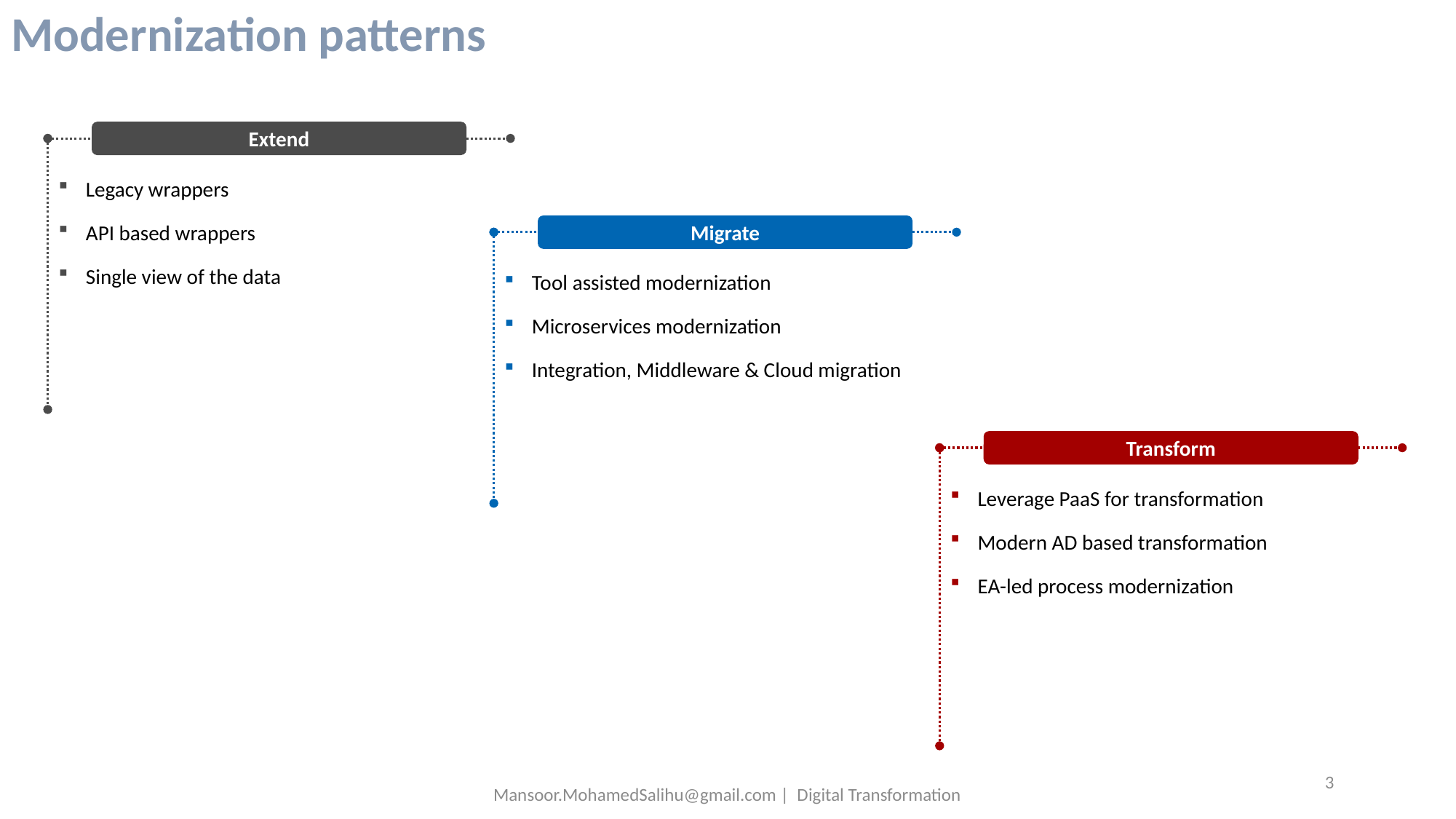

# Modernization patterns
Extend
Legacy wrappers
API based wrappers
Single view of the data
Migrate
Tool assisted modernization
Microservices modernization
Integration, Middleware & Cloud migration
Transform
Leverage PaaS for transformation
Modern AD based transformation
EA-led process modernization
3
Mansoor.MohamedSalihu@gmail.com |  Digital Transformation